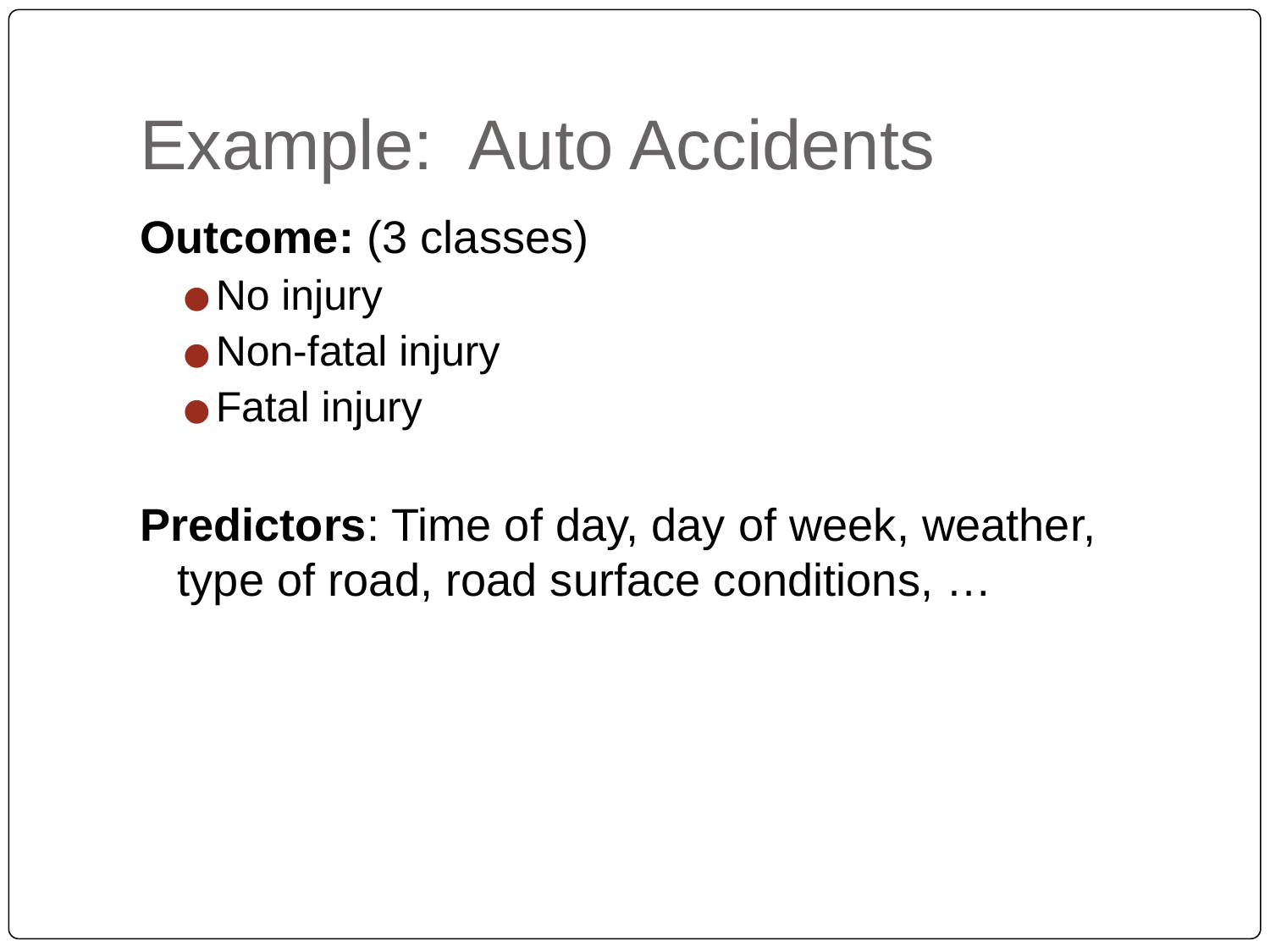

# Example:  Auto Accidents
Outcome: (3 classes)
No injury
Non-fatal injury
Fatal injury

Predictors: Time of day, day of week, weather, type of road, road surface conditions, …